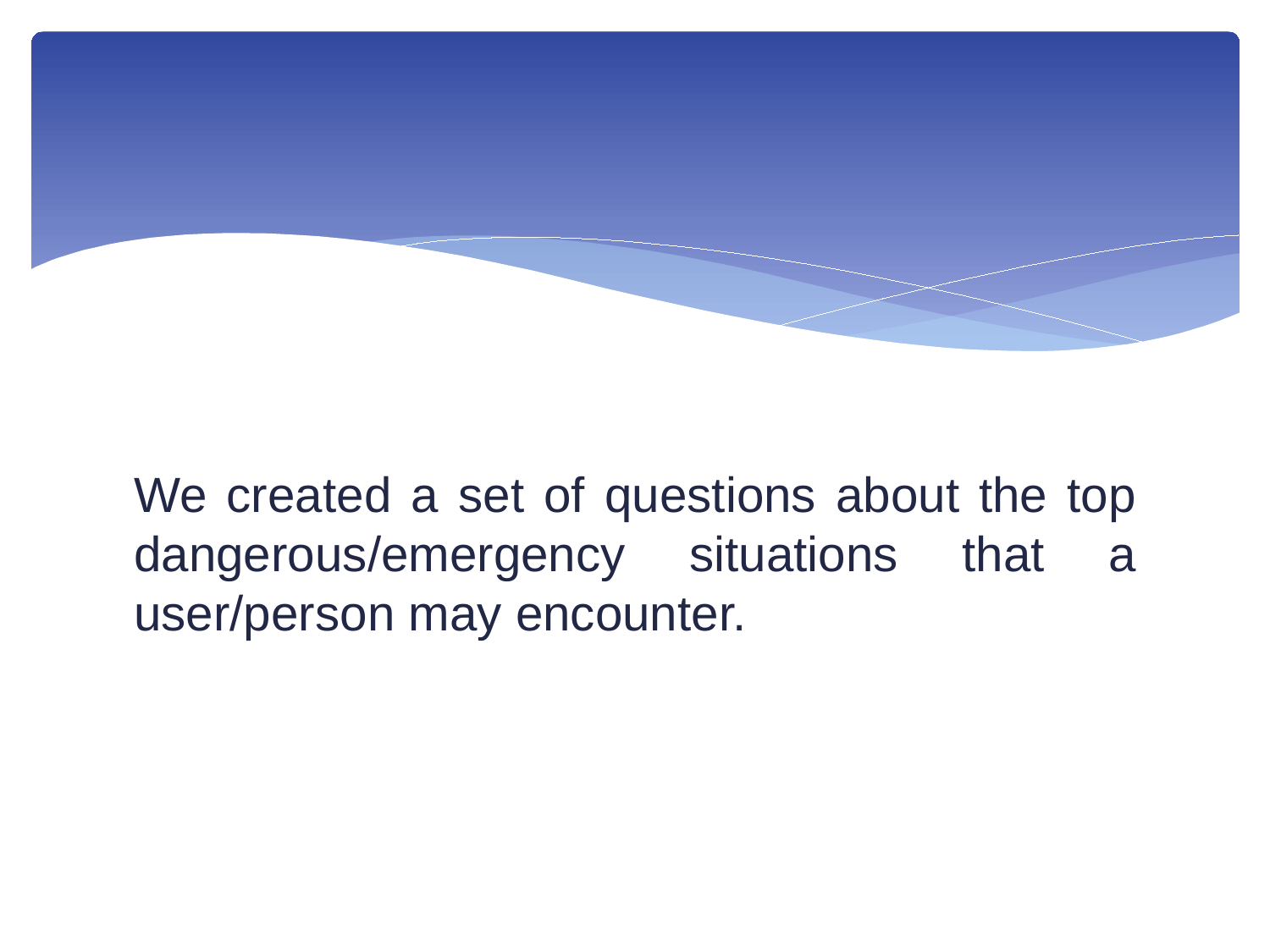

#
We created a set of questions about the top dangerous/emergency situations that a user/person may encounter.